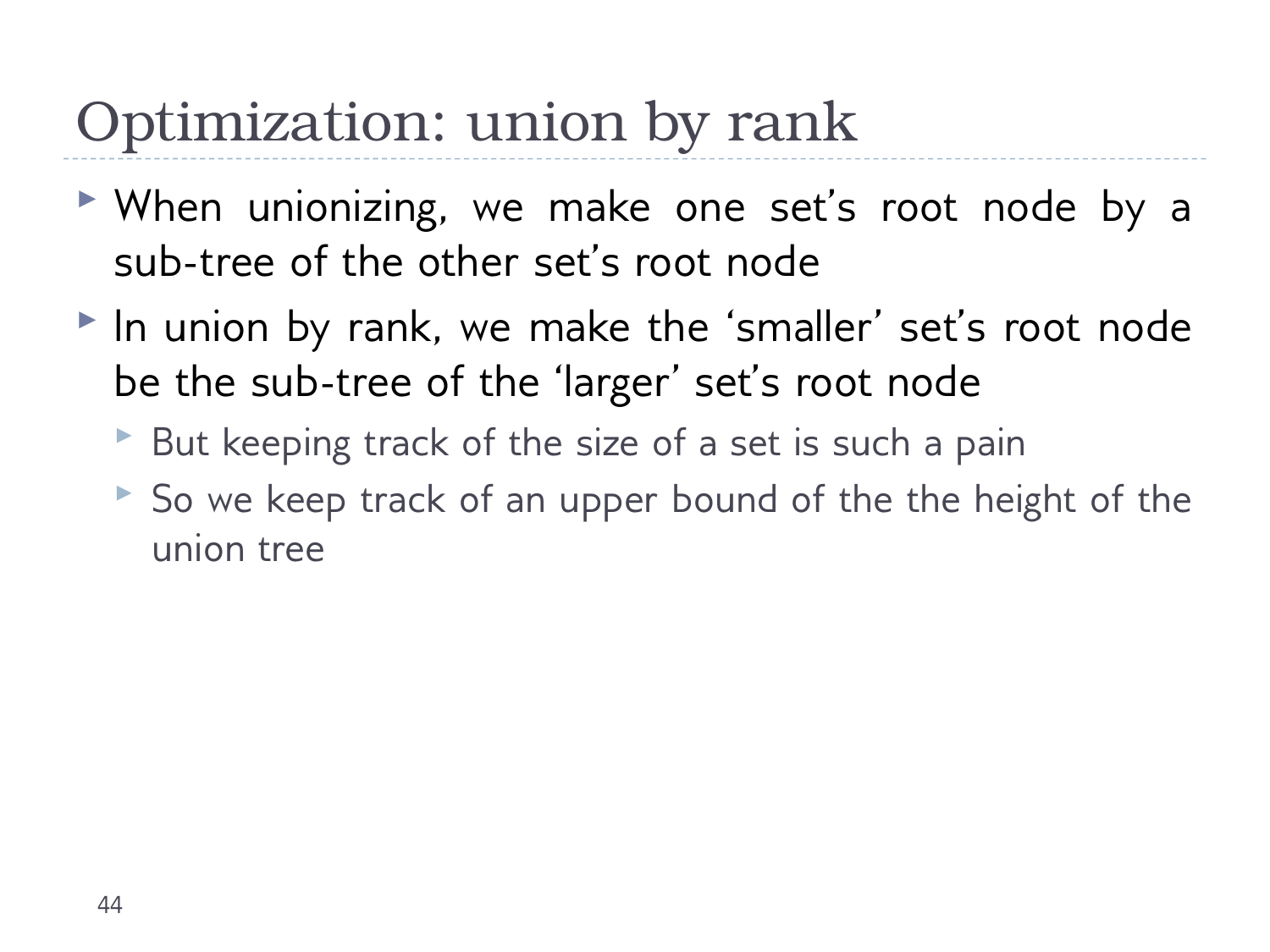

# Optimization: union by rank
When unionizing, we make one set’s root node by a sub-tree of the other set’s root node
In union by rank, we make the ‘smaller’ set’s root node be the sub-tree of the ‘larger’ set’s root node
But keeping track of the size of a set is such a pain
So we keep track of an upper bound of the the height of the union tree
44